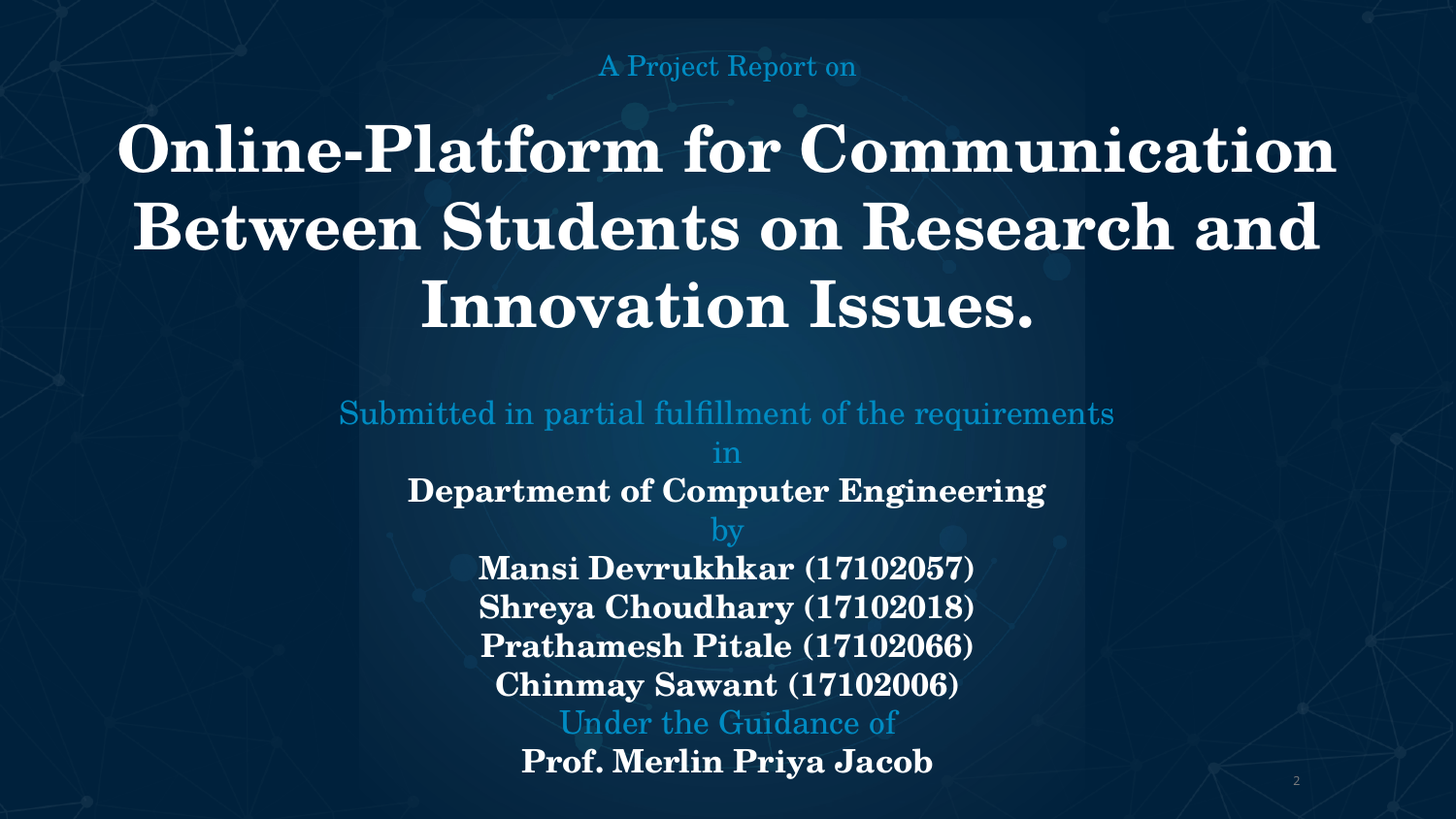

A Project Report on
# Online-Platform for Communication Between Students on Research and Innovation Issues.
Submitted in partial fulfillment of the requirements
in
Department of Computer Engineering
by
Mansi Devrukhkar (17102057)
Shreya Choudhary (17102018)
Prathamesh Pitale (17102066)
Chinmay Sawant (17102006)
Under the Guidance of
Prof. Merlin Priya Jacob
2